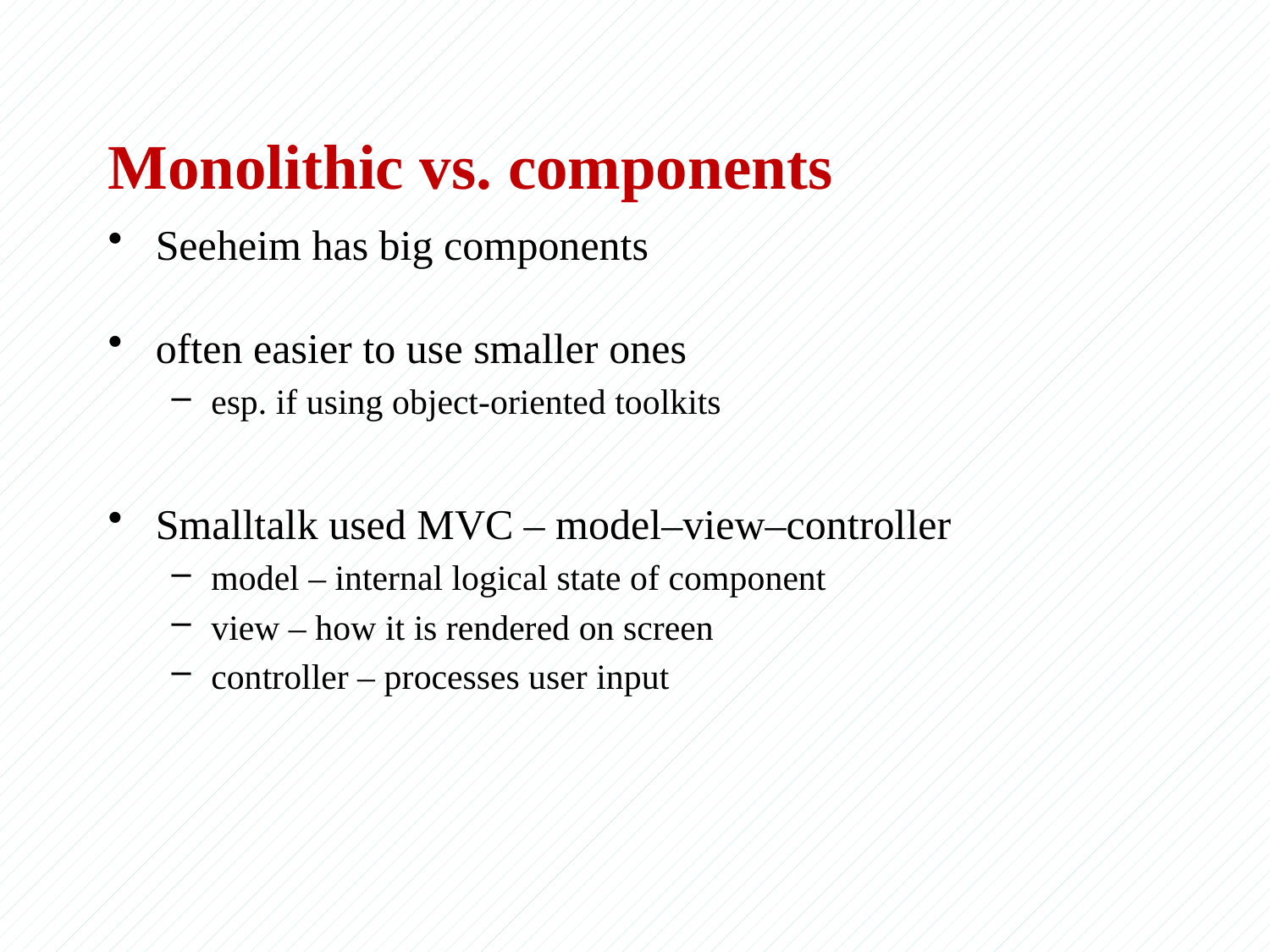

# Monolithic vs. components
Seeheim has big components

often easier to use smaller ones
esp. if using object-oriented toolkits

Smalltalk used MVC – model–view–controller
model – internal logical state of component
view – how it is rendered on screen
controller – processes user input
Compiled by : Musa Ahmed (MSc.)
40